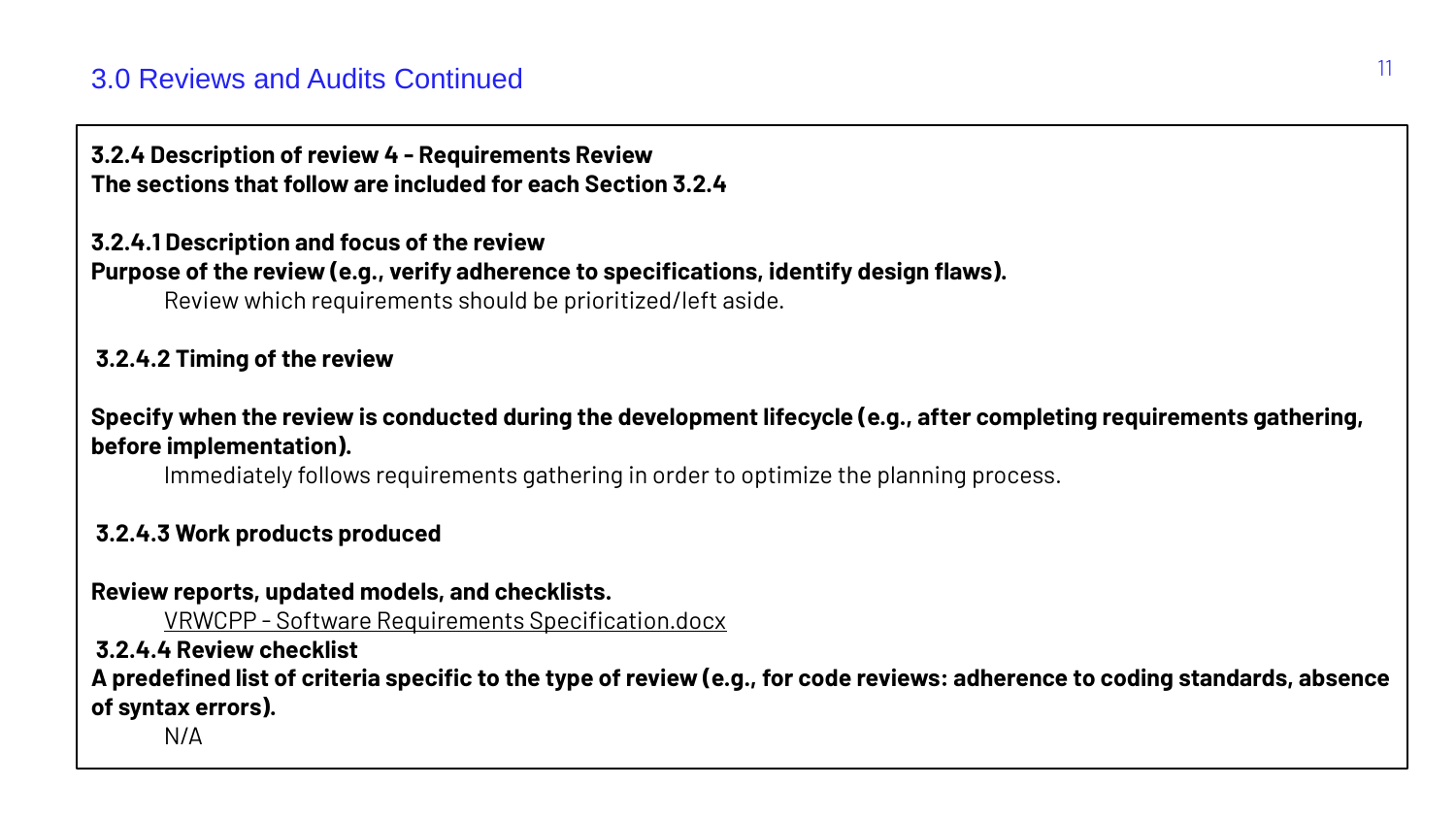

11
3.0 Reviews and Audits Continued

3.2.4 Description of review 4 - Requirements Review
The sections that follow are included for each Section 3.2.4

3.2.4.1 Description and focus of the review
Purpose of the review (e.g., verify adherence to specifications, identify design flaws).
Review which requirements should be prioritized/left aside.

 3.2.4.2 Timing of the review

Specify when the review is conducted during the development lifecycle (e.g., after completing requirements gathering, before implementation).
Immediately follows requirements gathering in order to optimize the planning process.

 3.2.4.3 Work products produced

Review reports, updated models, and checklists.
VRWCPP - Software Requirements Specification.docx
 3.2.4.4 Review checklist
A predefined list of criteria specific to the type of review (e.g., for code reviews: adherence to coding standards, absence of syntax errors).
N/A